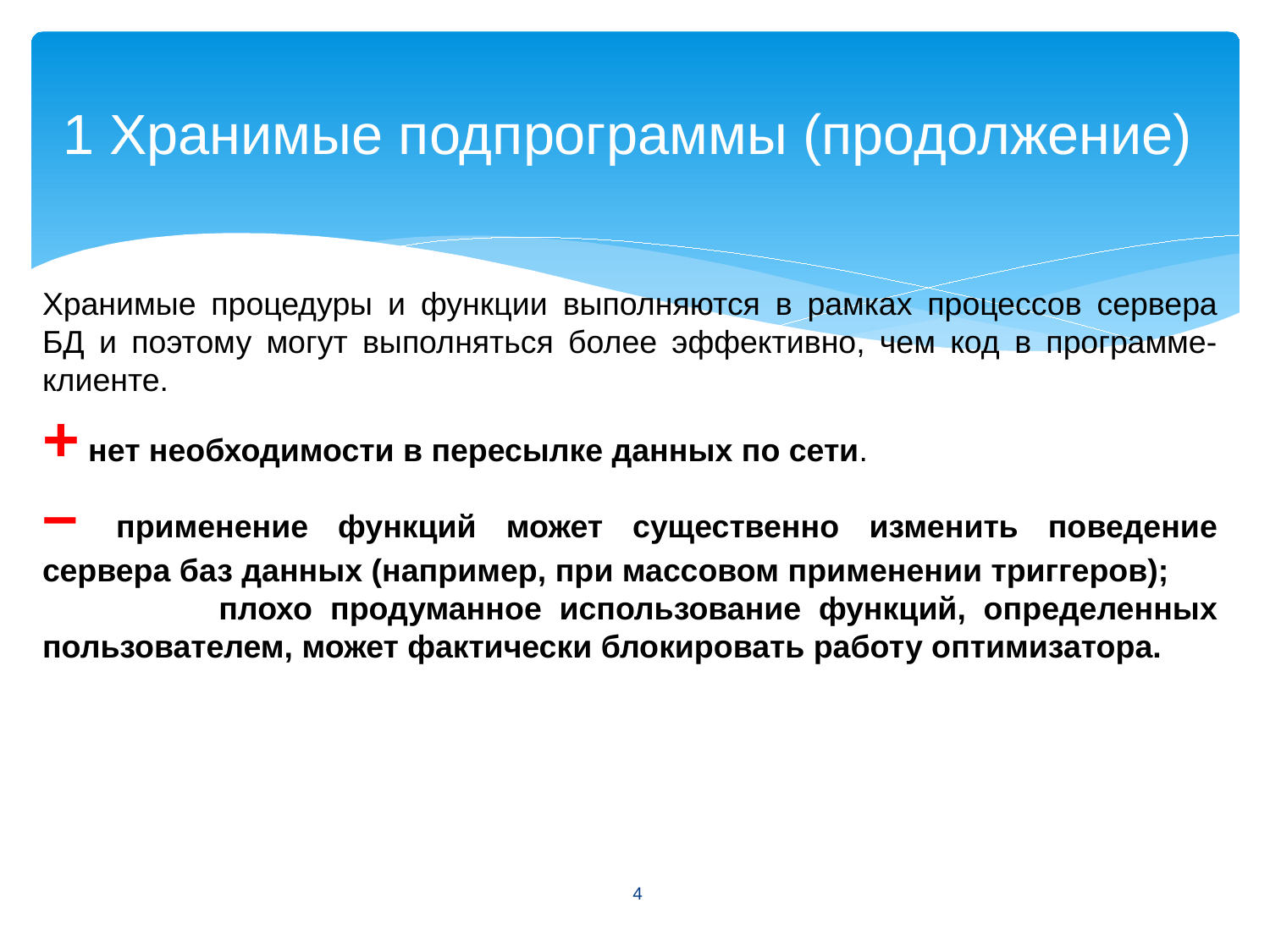

# 1 Хранимые подпрограммы (продолжение)
Хранимые процедуры и функции выполняются в рамках процессов сервера БД и поэтому могут выполняться более эффективно, чем код в программе-клиенте.
+ нет необходимости в пересылке данных по сети.
– применение функций может существенно изменить поведение сервера баз данных (например, при массовом применении триггеров);
          плохо продуманное использование функций, определенных пользователем, может фактически блокировать работу оптимизатора.

4